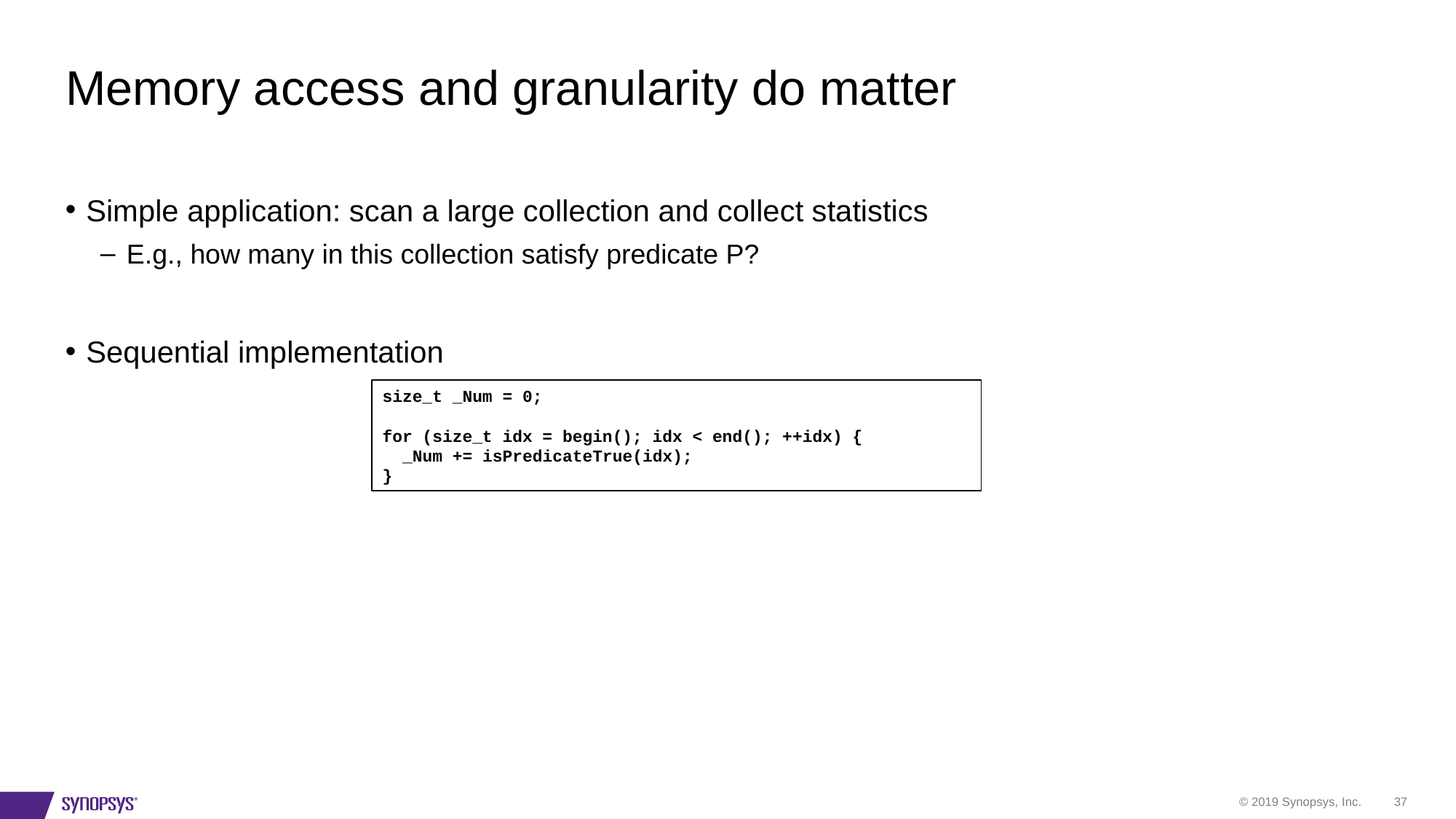

# Memory access and granularity do matter
Simple application: scan a large collection and collect statistics
E.g., how many in this collection satisfy predicate P?

Sequential implementation

size_t _Num = 0;

for (size_t idx = begin(); idx < end(); ++idx) {
  _Num += isPredicateTrue(idx);
}